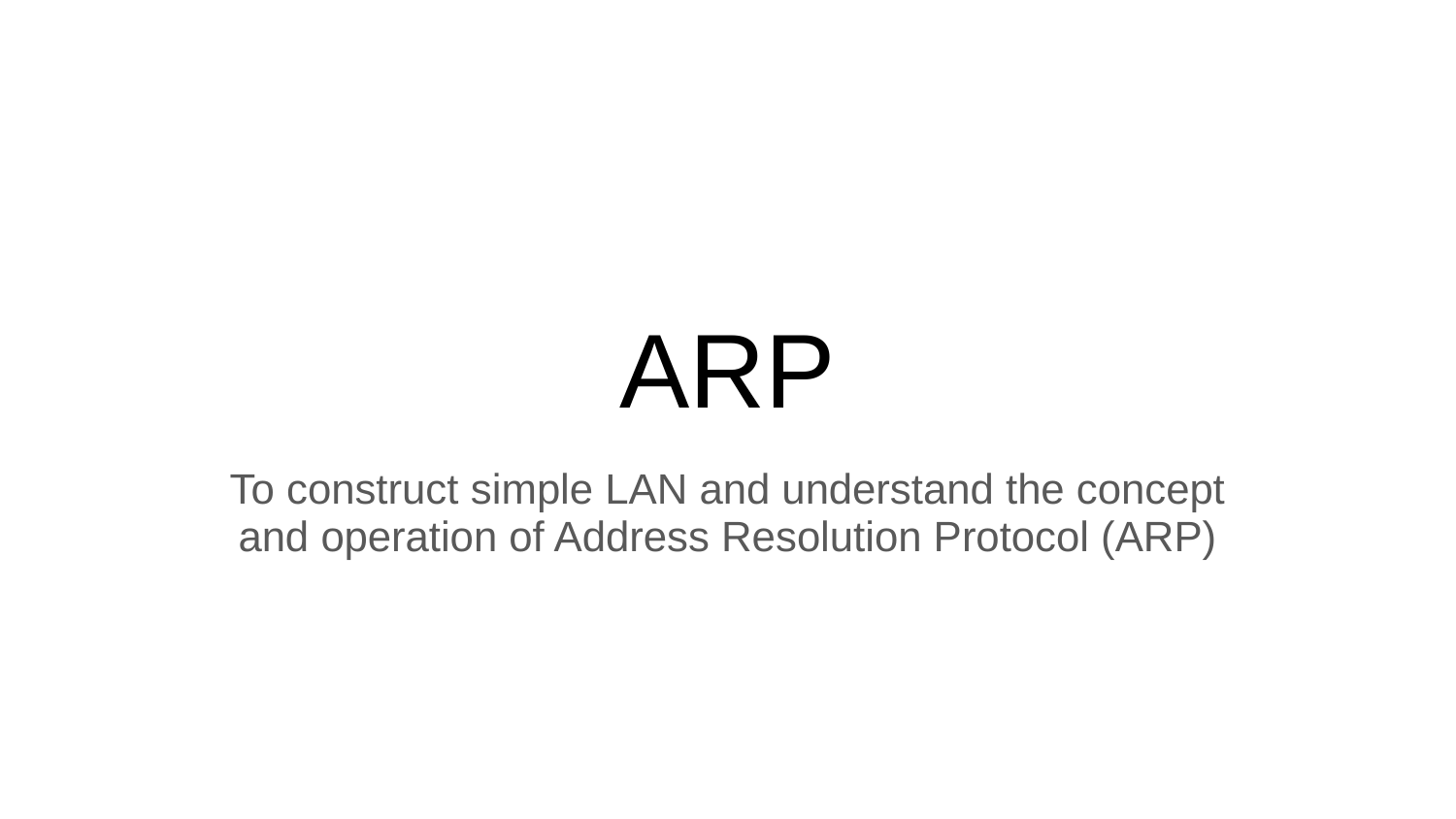

# ARP
To construct simple LAN and understand the concept
and operation of Address Resolution Protocol (ARP)